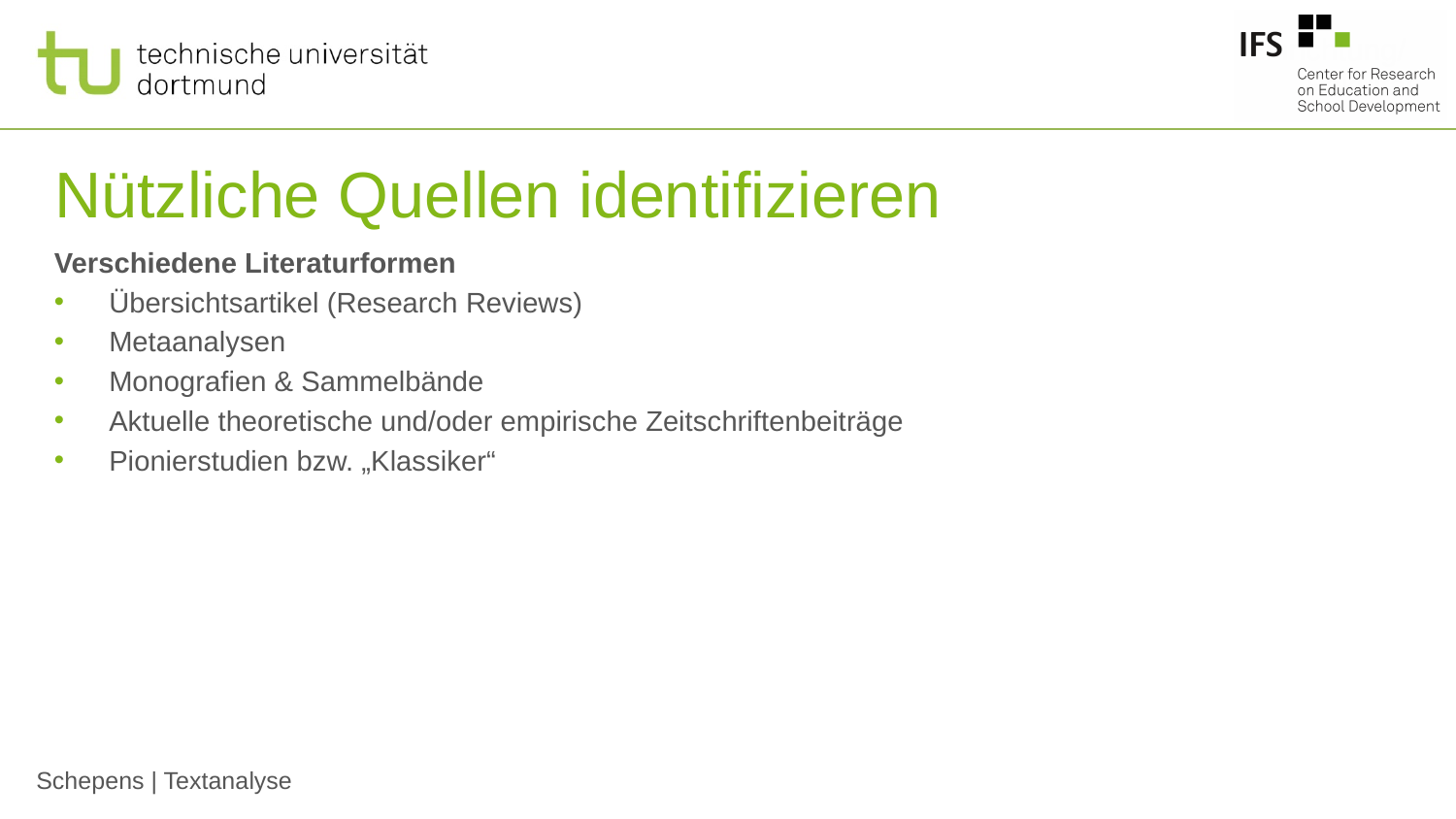

# Nützliche Quellen identifizieren
Verschiedene Literaturformen
Übersichtsartikel (Research Reviews)
Metaanalysen
Monografien & Sammelbände
Aktuelle theoretische und/oder empirische Zeitschriftenbeiträge
Pionierstudien bzw. „Klassiker“